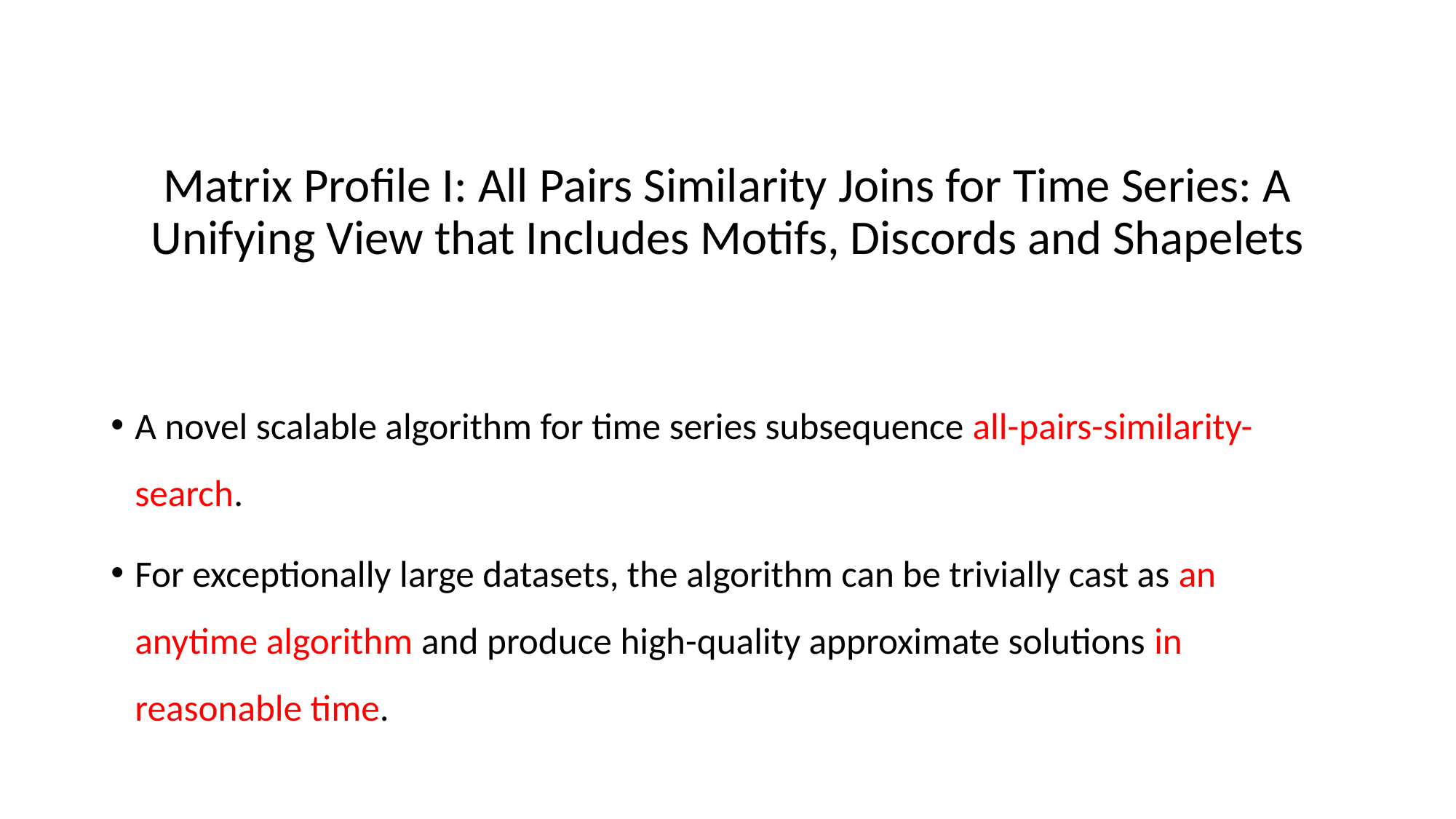

# Matrix Profile I: All Pairs Similarity Joins for Time Series: A Unifying View that Includes Motifs, Discords and Shapelets
A novel scalable algorithm for time series subsequence all-pairs-similarity-search.
For exceptionally large datasets, the algorithm can be trivially cast as an anytime algorithm and produce high-quality approximate solutions in reasonable time.